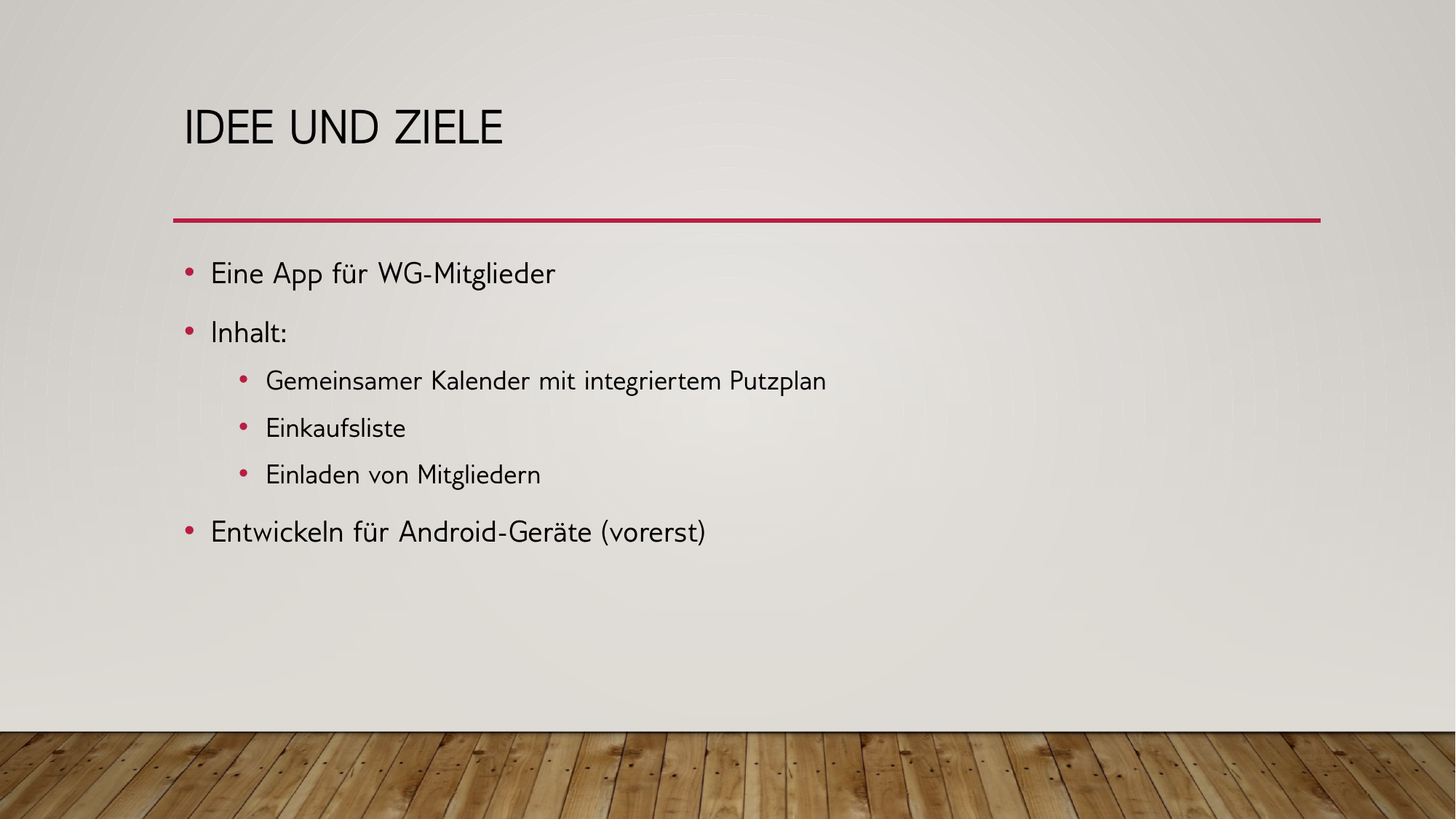

# Idee und Ziele
Eine App für WG-Mitglieder
Inhalt:
Gemeinsamer Kalender mit integriertem Putzplan
Einkaufsliste
Einladen von Mitgliedern
Entwickeln für Android-Geräte (vorerst)